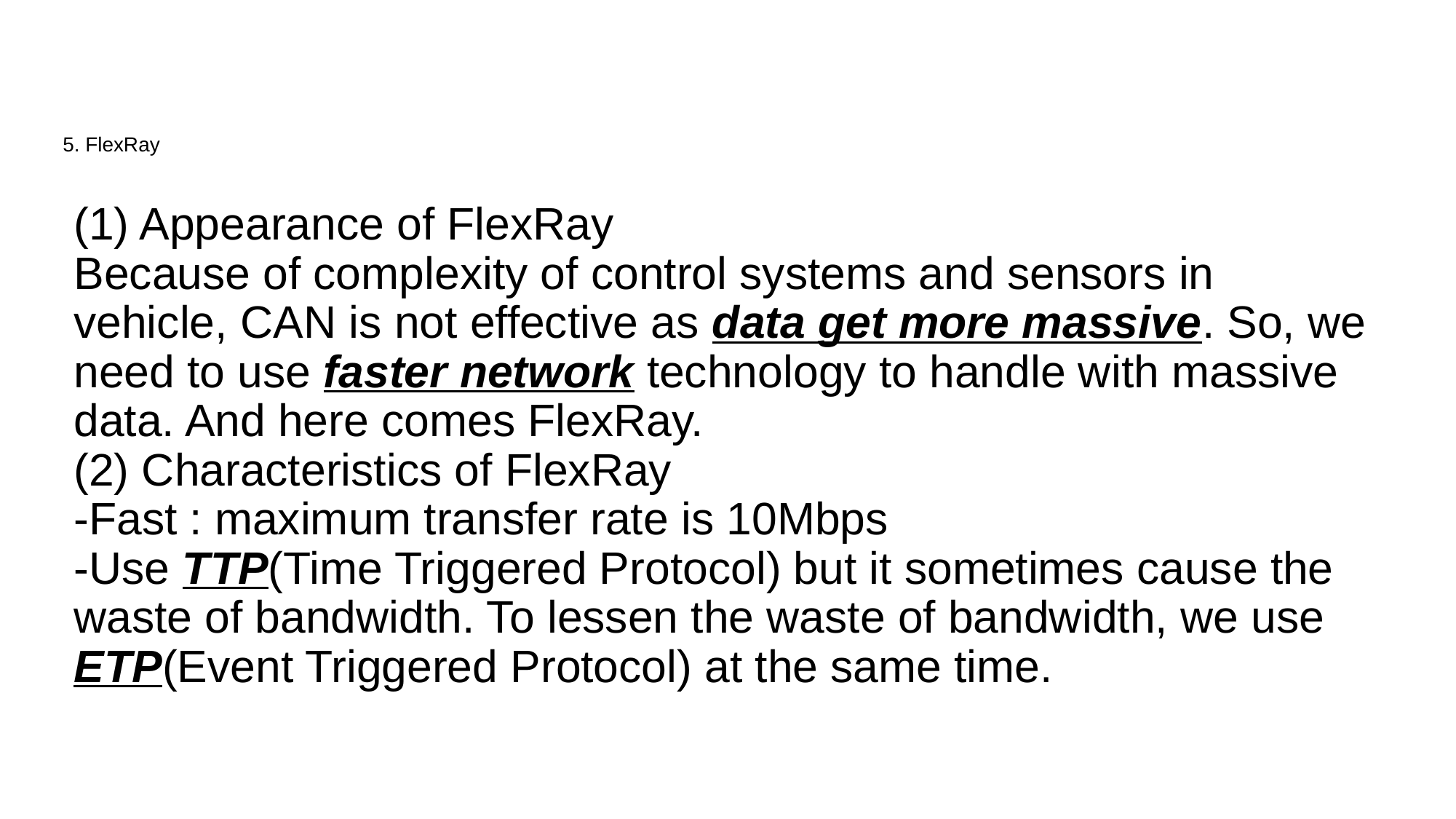

5. FlexRay
(1) Appearance of FlexRay
Because of complexity of control systems and sensors in vehicle, CAN is not effective as data get more massive. So, we need to use faster network technology to handle with massive data. And here comes FlexRay.
(2) Characteristics of FlexRay
-Fast : maximum transfer rate is 10Mbps
-Use TTP(Time Triggered Protocol) but it sometimes cause the waste of bandwidth. To lessen the waste of bandwidth, we use ETP(Event Triggered Protocol) at the same time.